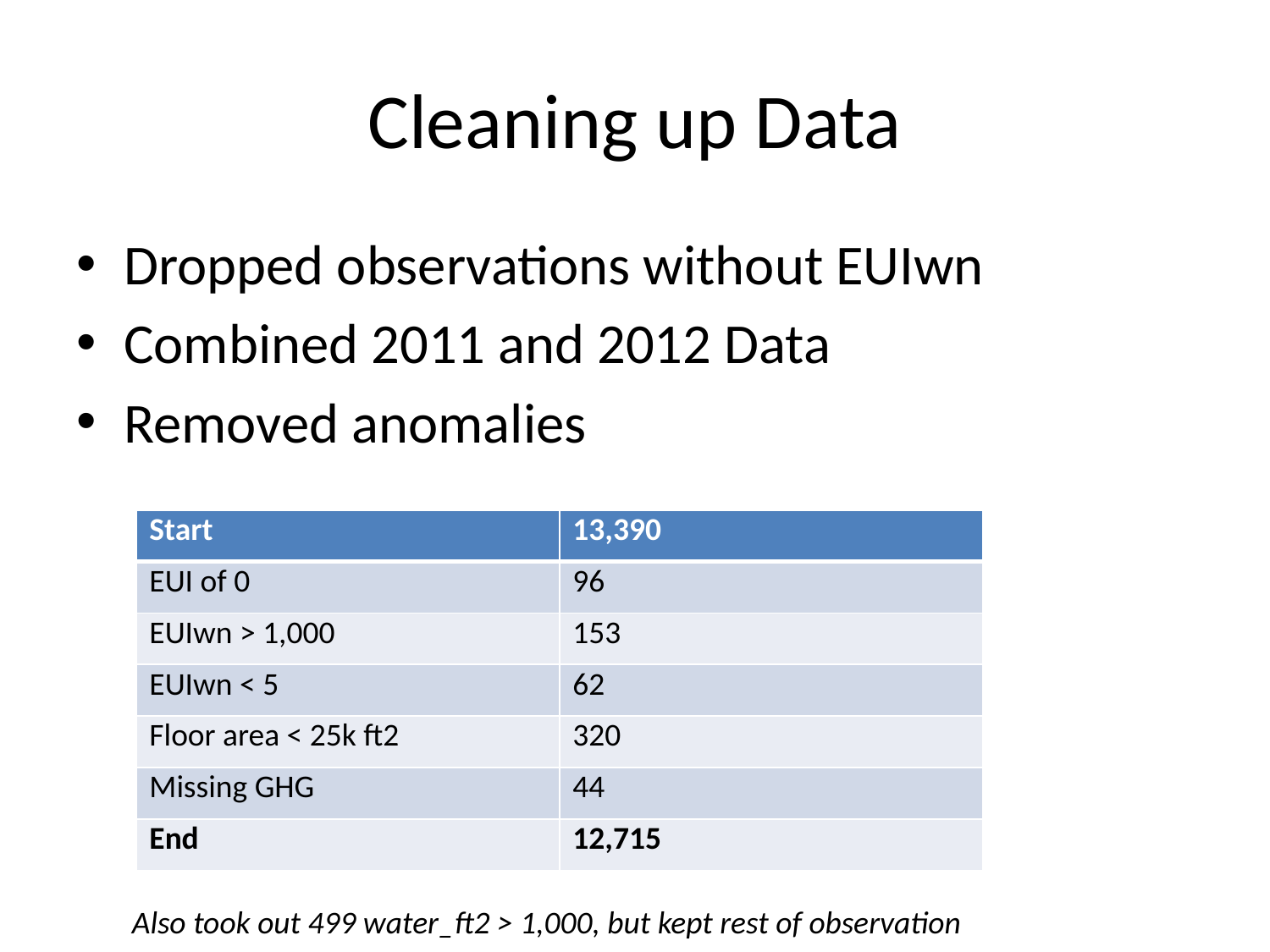

# Cleaning up Data
Dropped observations without EUIwn
Combined 2011 and 2012 Data
Removed anomalies
| Start | 13,390 |
| --- | --- |
| EUI of 0 | 96 |
| EUIwn > 1,000 | 153 |
| EUIwn < 5 | 62 |
| Floor area < 25k ft2 | 320 |
| Missing GHG | 44 |
| End | 12,715 |
Also took out 499 water_ft2 > 1,000, but kept rest of observation